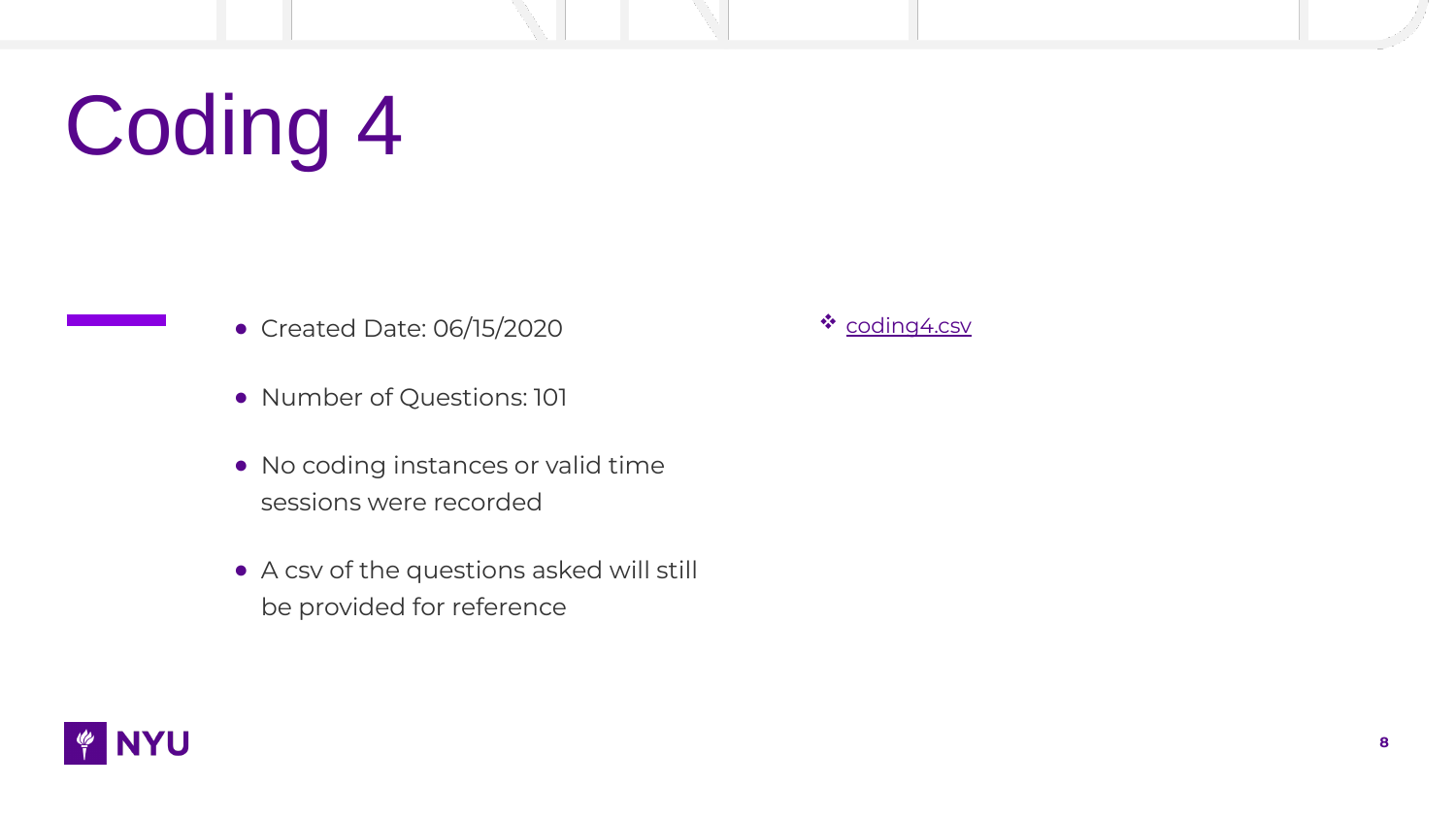

# Coding 4
Created Date: 06/15/2020
Number of Questions: 101
No coding instances or valid time sessions were recorded
A csv of the questions asked will still be provided for reference

coding4.csv